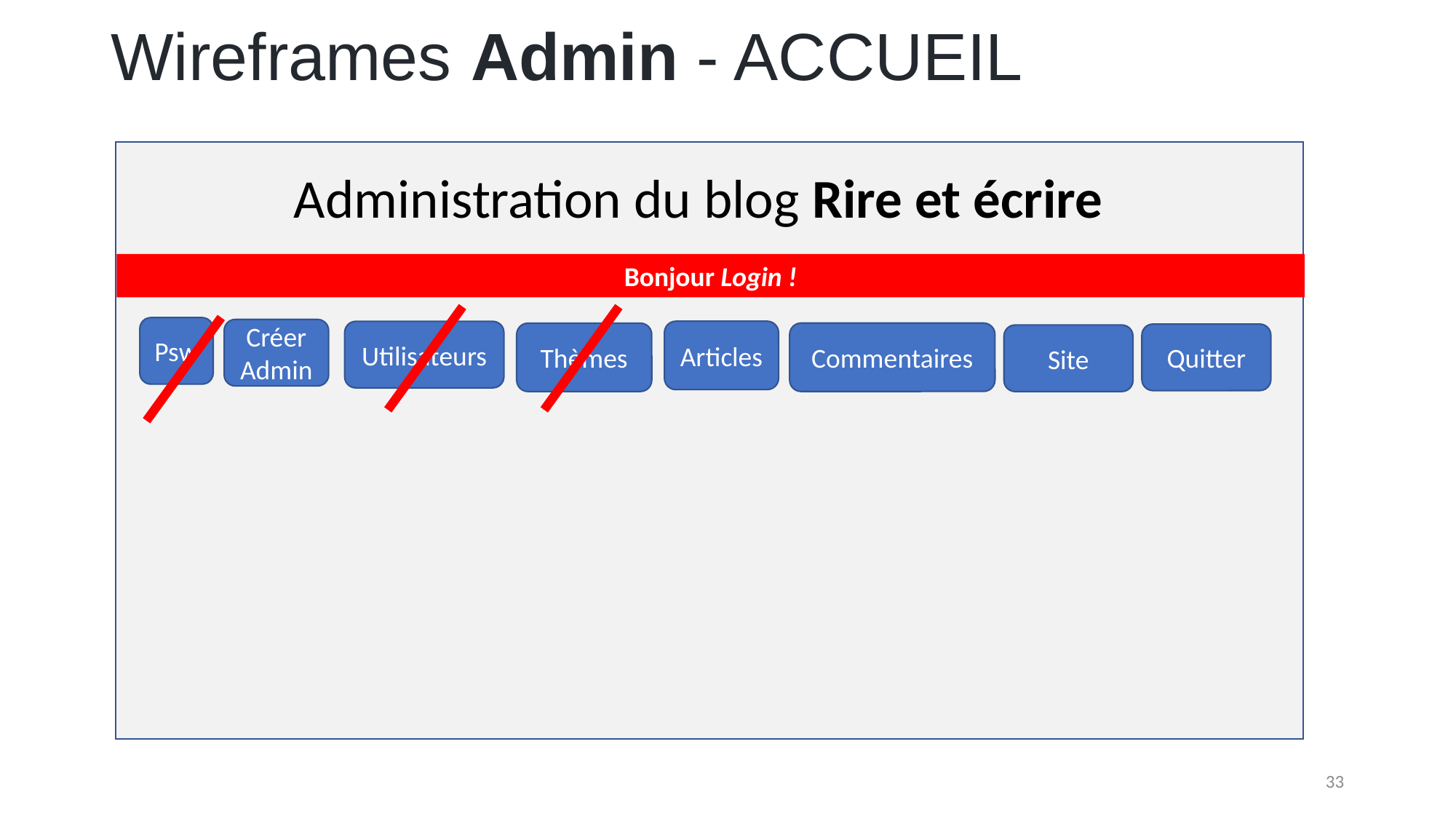

# Wireframes Admin - ACCUEIL

Administration du blog Rire et écrire
Bonjour Login !
Psw
Créer Admin
Articles
Utilisateurs
Commentaires
Thèmes
Quitter
Site
33